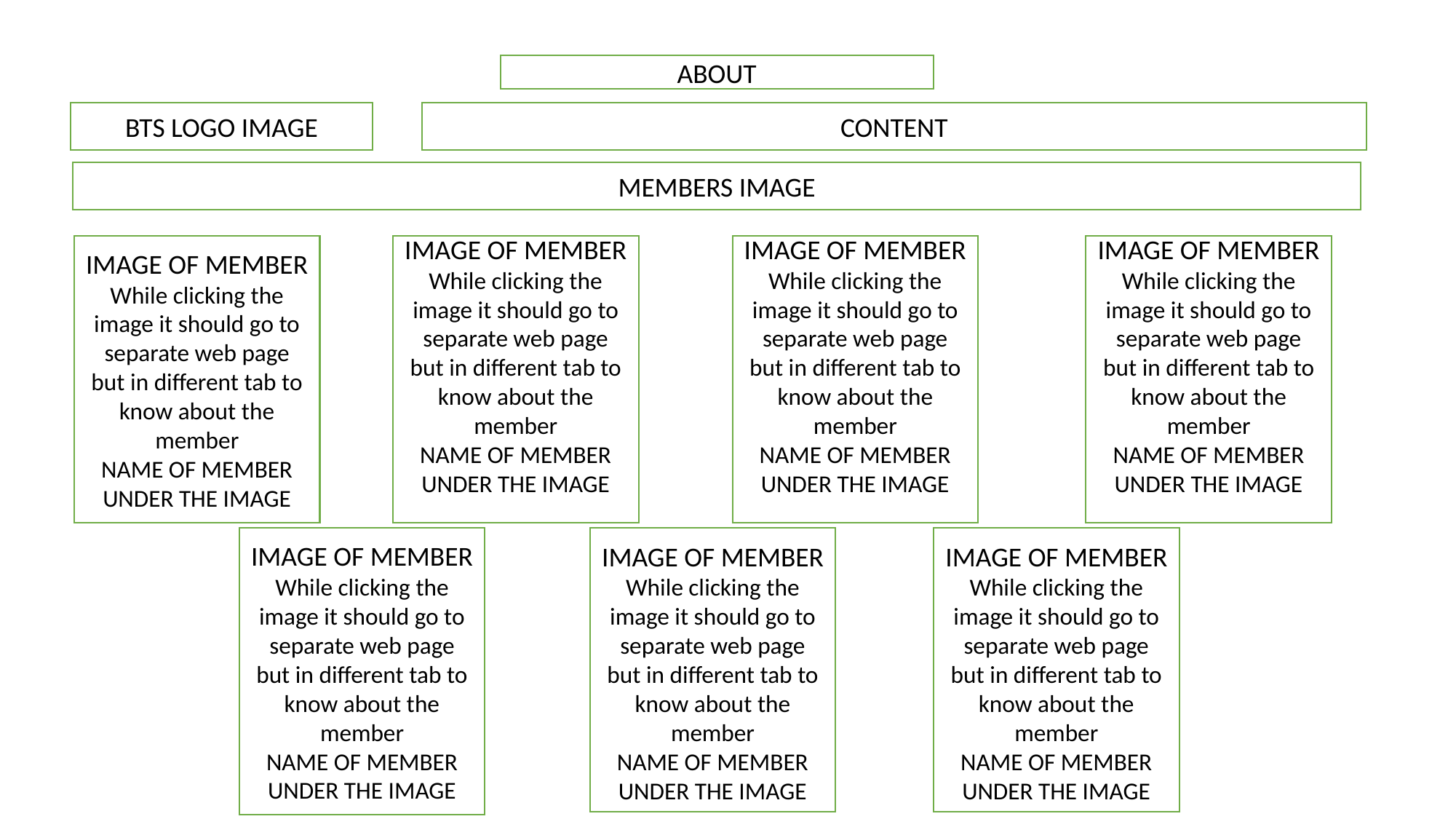

ABOUT
BTS LOGO IMAGE
CONTENT
MEMBERS IMAGE
IMAGE OF MEMBER
While clicking the image it should go to separate web page but in different tab to know about the member
NAME OF MEMBER UNDER THE IMAGE
IMAGE OF MEMBER
While clicking the image it should go to separate web page but in different tab to know about the member
NAME OF MEMBER UNDER THE IMAGE

IMAGE OF MEMBER
While clicking the image it should go to separate web page but in different tab to know about the member
NAME OF MEMBER UNDER THE IMAGE

IMAGE OF MEMBER
While clicking the image it should go to separate web page but in different tab to know about the member
NAME OF MEMBER UNDER THE IMAGE

IMAGE OF MEMBER
While clicking the image it should go to separate web page but in different tab to know about the member
NAME OF MEMBER UNDER THE IMAGE

IMAGE OF MEMBER
While clicking the image it should go to separate web page but in different tab to know about the member
NAME OF MEMBER UNDER THE IMAGE

IMAGE OF MEMBER
While clicking the image it should go to separate web page but in different tab to know about the member
NAME OF MEMBER UNDER THE IMAGE